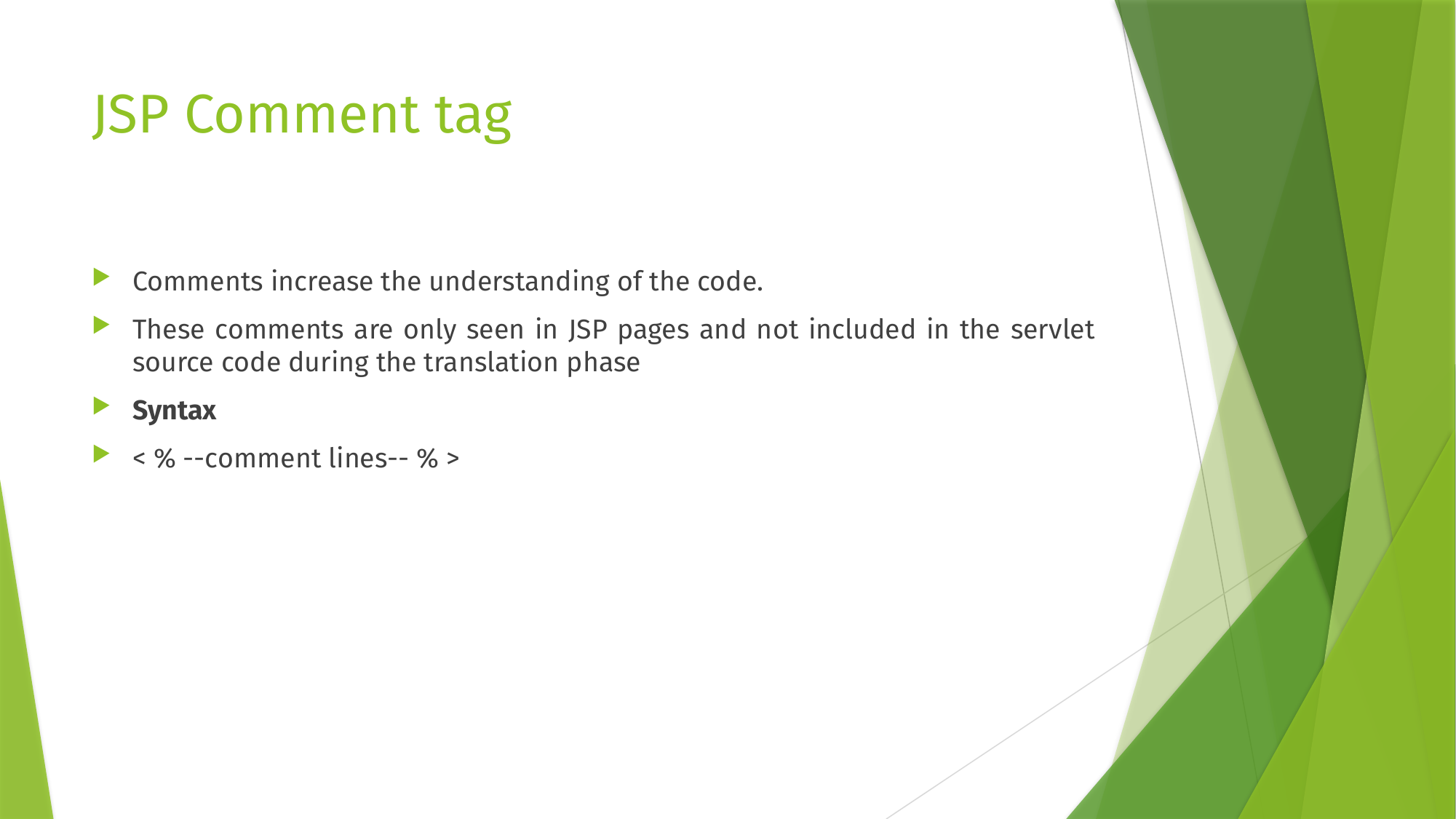

# JSP Comment tag
Comments increase the understanding of the code.
These comments are only seen in JSP pages and not included in the servlet source code during the translation phase
Syntax
< % --comment lines-- % >